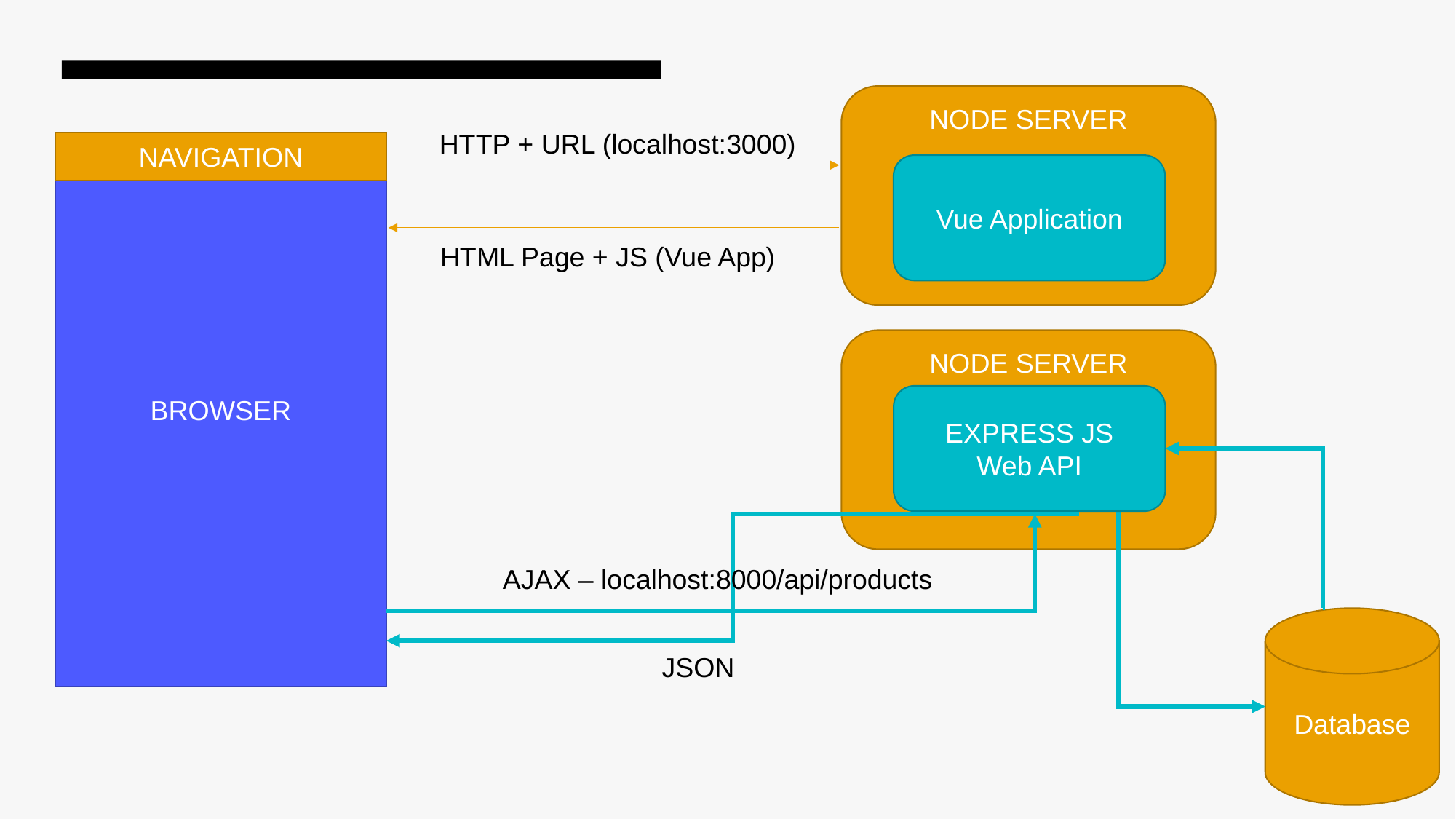

NODE SERVER
HTTP + URL (localhost:3000)
BROWSER
NAVIGATION
Vue Application
HTML Page + JS (Vue App)
NODE SERVER
EXPRESS JS
Web API
AJAX – localhost:8000/api/products
Database
JSON